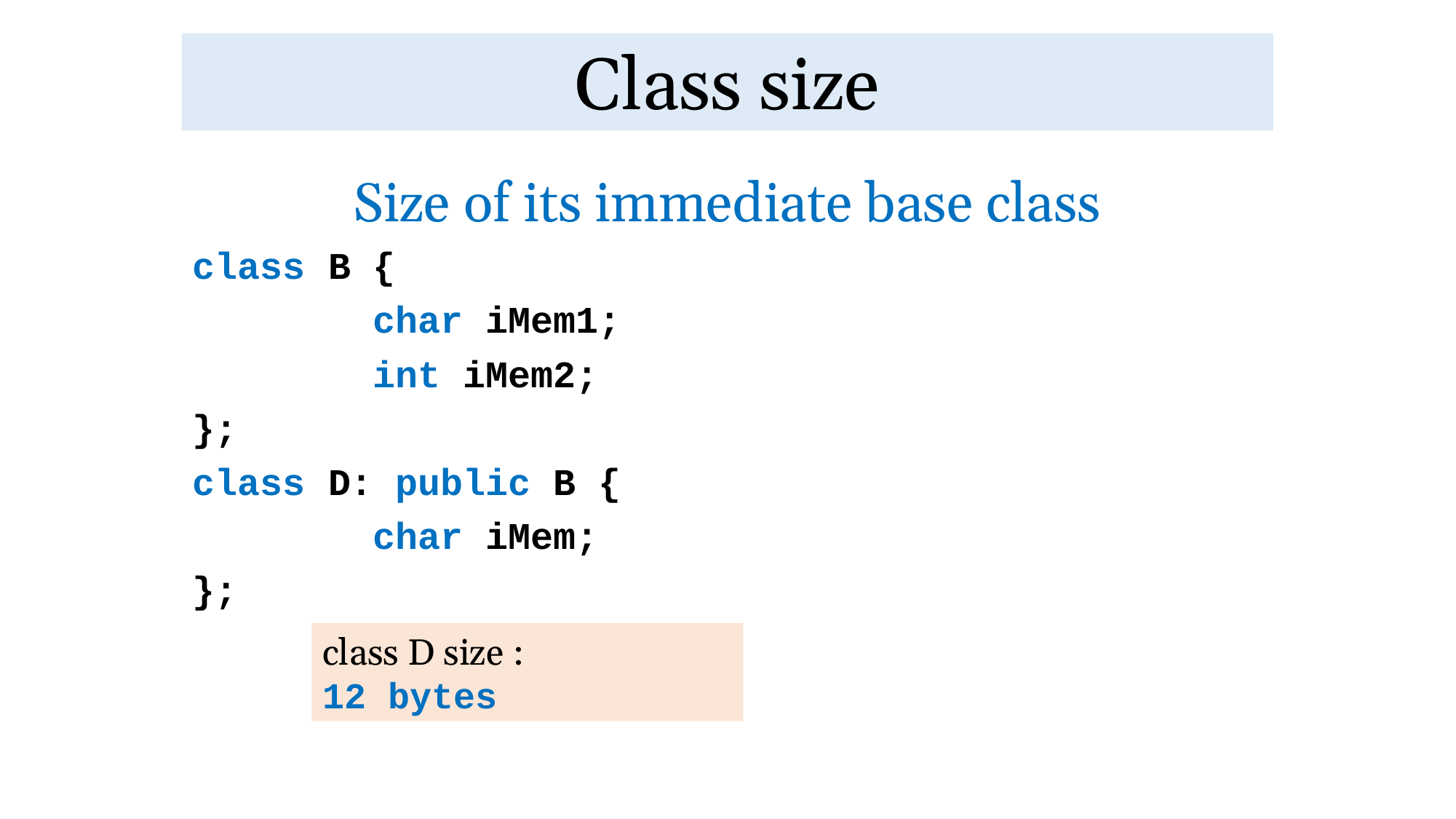

# Class size
Size of its immediate base class
class B {
        char iMem1;
        int iMem2;
};
class D: public B {
        char iMem;
};

class D size :
12 bytes